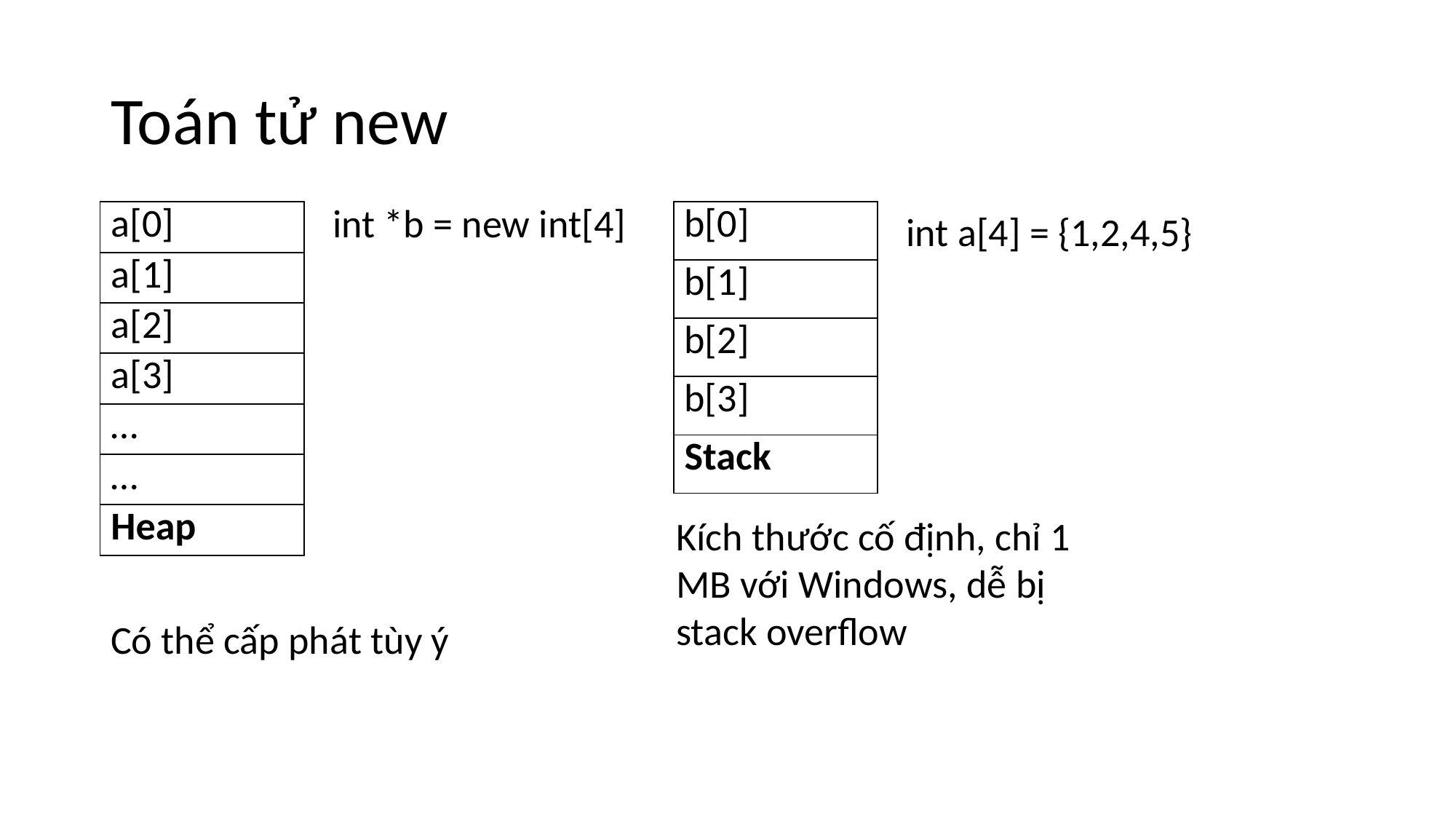

# Toán tử new
int *b = new int[4]
| a[0] |
| --- |
| a[1] |
| a[2] |
| a[3] |
| … |
| … |
| Heap |
| b[0] |
| --- |
| b[1] |
| b[2] |
| b[3] |
| Stack |
int a[4] = {1,2,4,5}
Kích thước cố định, chỉ 1 MB với Windows, dễ bị stack overflow
Có thể cấp phát tùy ý